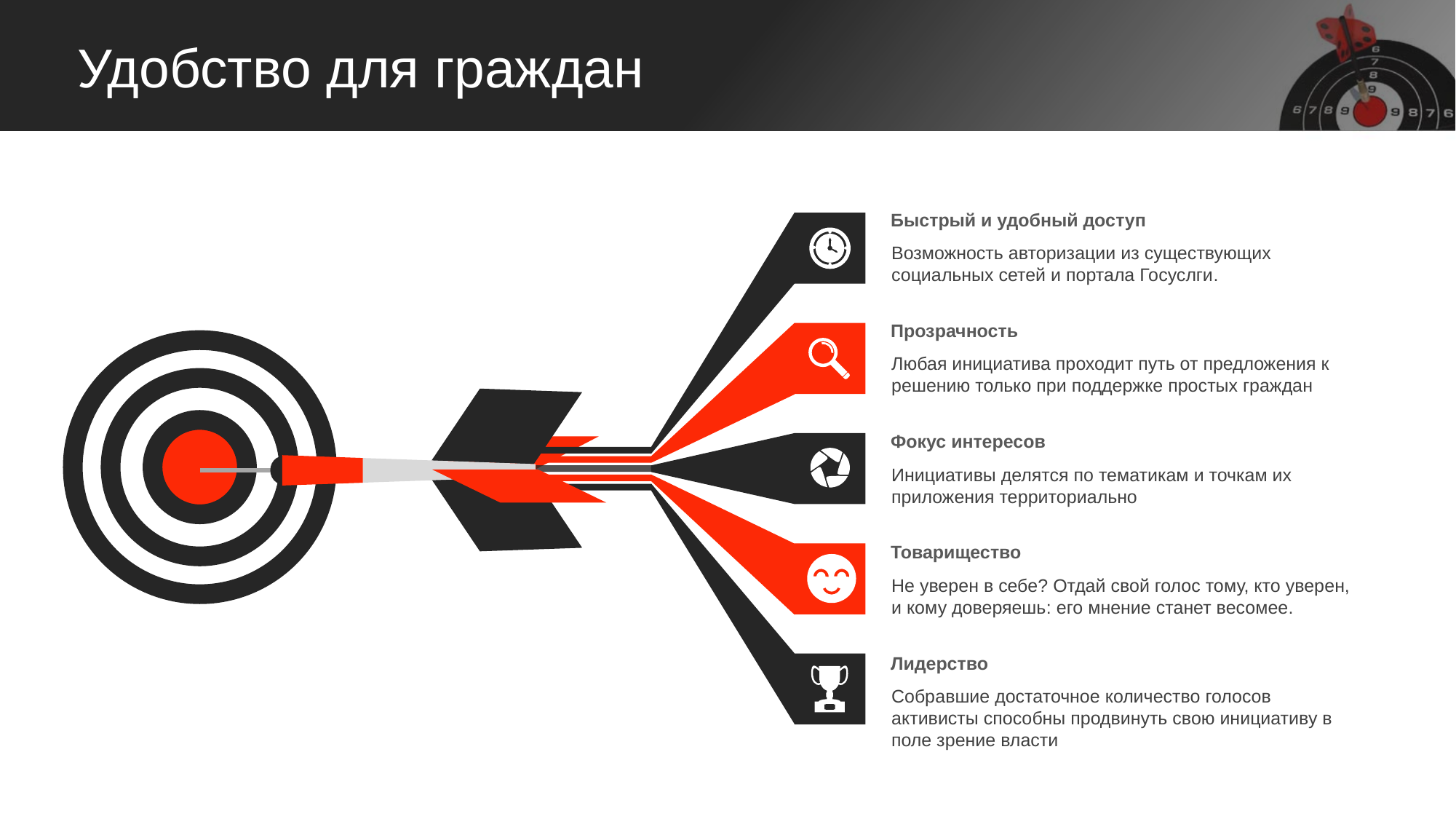

Удобство для граждан
Быстрый и удобный доступ
Возможность авторизации из существующих социальных сетей и портала Госуслги.

Прозрачность
Любая инициатива проходит путь от предложения к решению только при поддержке простых граждан

Фокус интересов
Инициативы делятся по тематикам и точкам их приложения территориально

Товарищество
Не уверен в себе? Отдай свой голос тому, кто уверен, и кому доверяешь: его мнение станет весомее.

Лидерство
Собравшие достаточное количество голосов активисты способны продвинуть свою инициативу в поле зрение власти